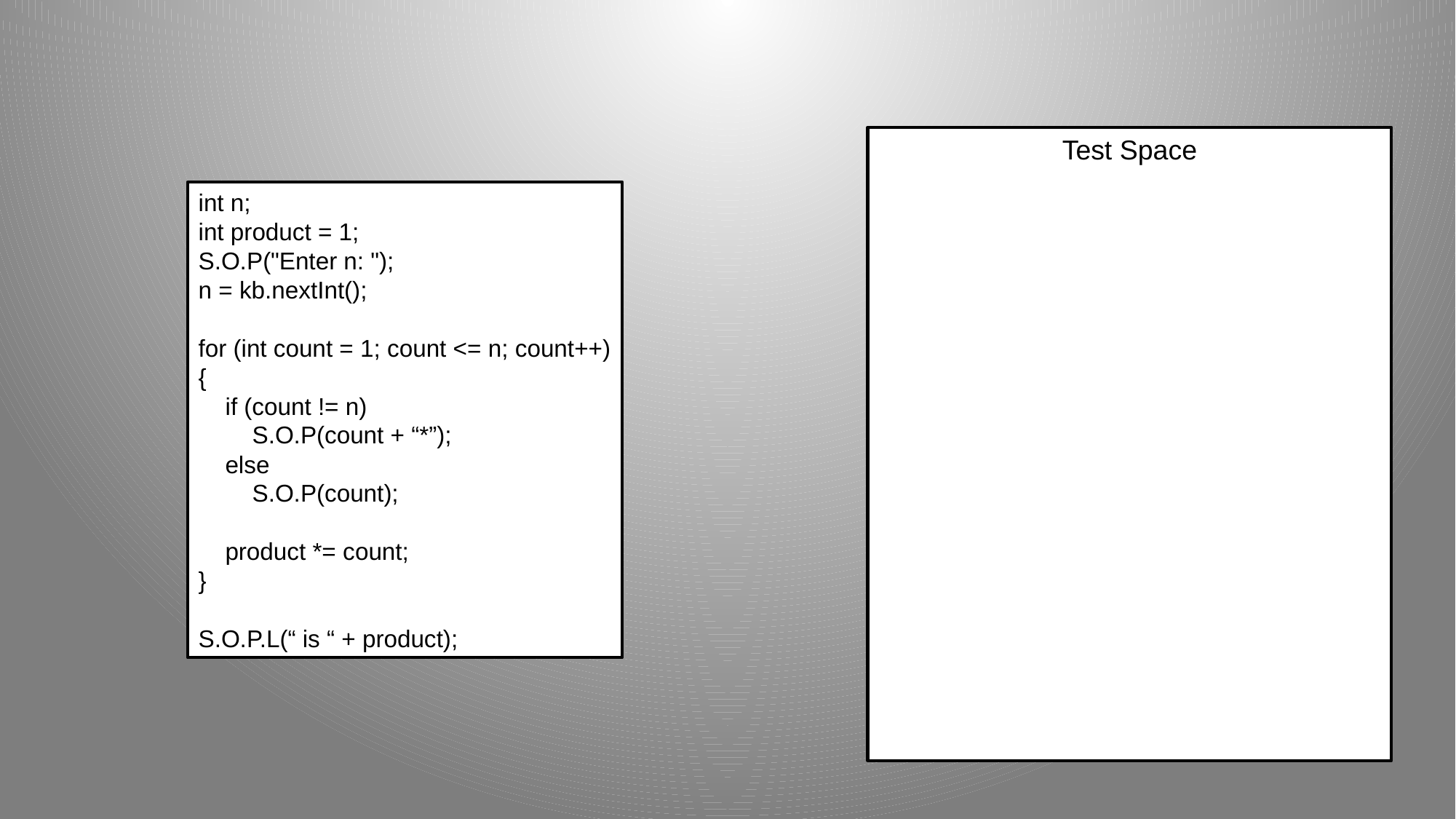

Test Space

int n;
int product = 1;
S.O.P("Enter n: ");
n = kb.nextInt();

for (int count = 1; count <= n; count++)
{
    if (count != n)
        S.O.P(count + “*”);
    else
        S.O.P(count);

    product *= count;
}

S.O.P.L(“ is “ + product);